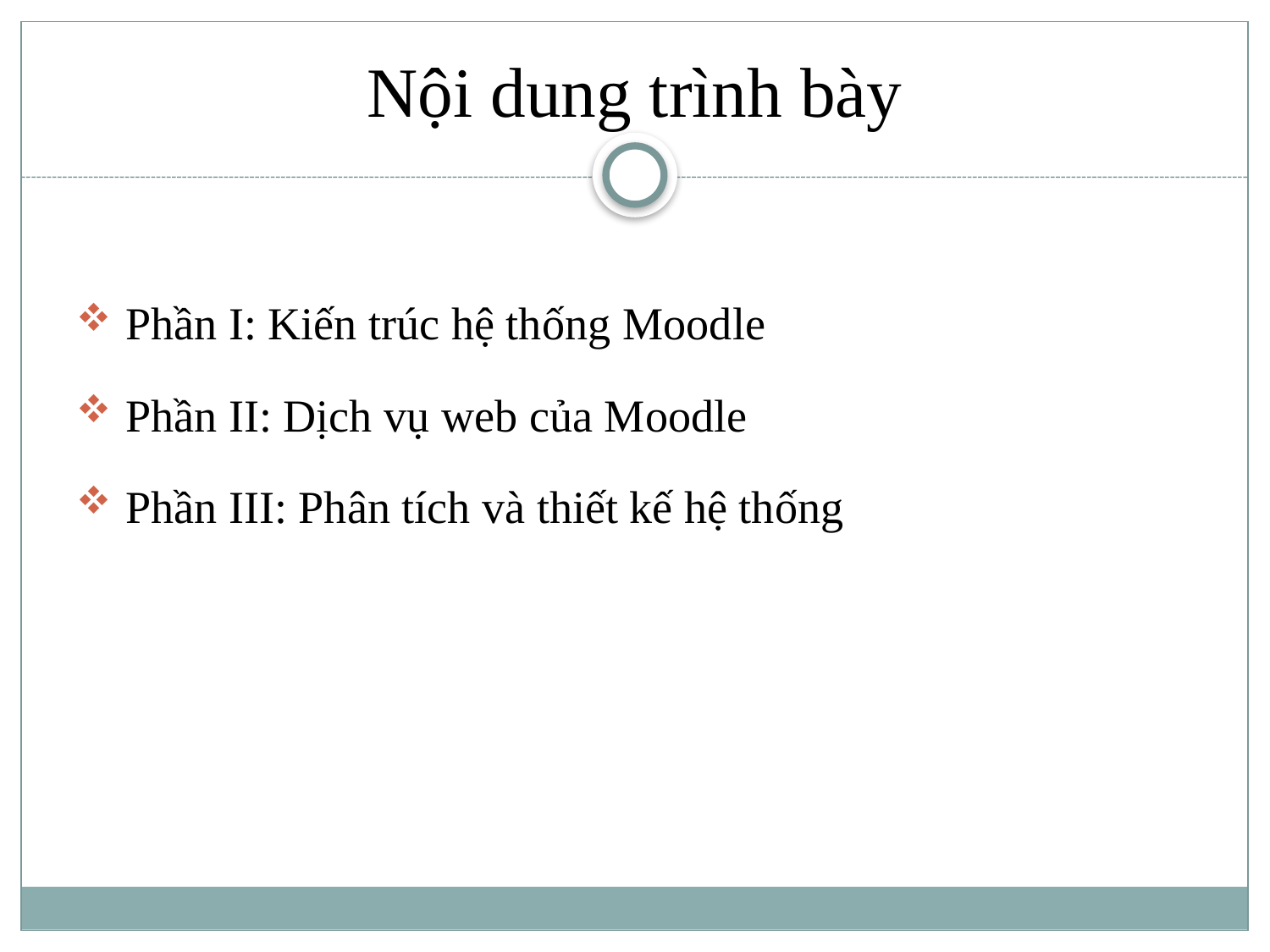

Nội dung trình bày
Phần I: Kiến trúc hệ thống Moodle
Phần II: Dịch vụ web của Moodle
Phần III: Phân tích và thiết kế hệ thống